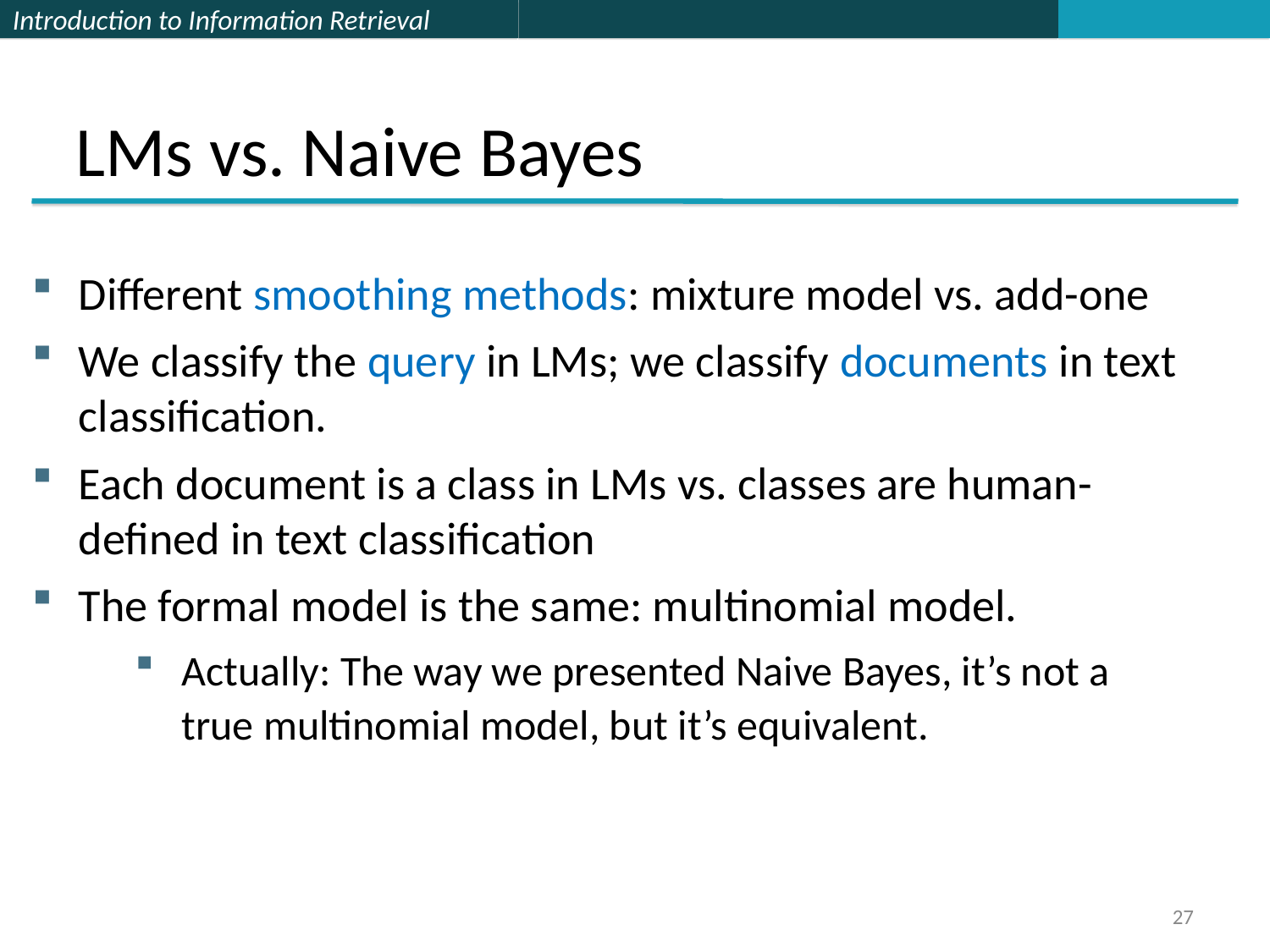

LMs vs. Naive Bayes
Different smoothing methods: mixture model vs. add-one
We classify the query in LMs; we classify documents in text classification.
Each document is a class in LMs vs. classes are human-defined in text classification
The formal model is the same: multinomial model.
Actually: The way we presented Naive Bayes, it’s not a true multinomial model, but it’s equivalent.
27